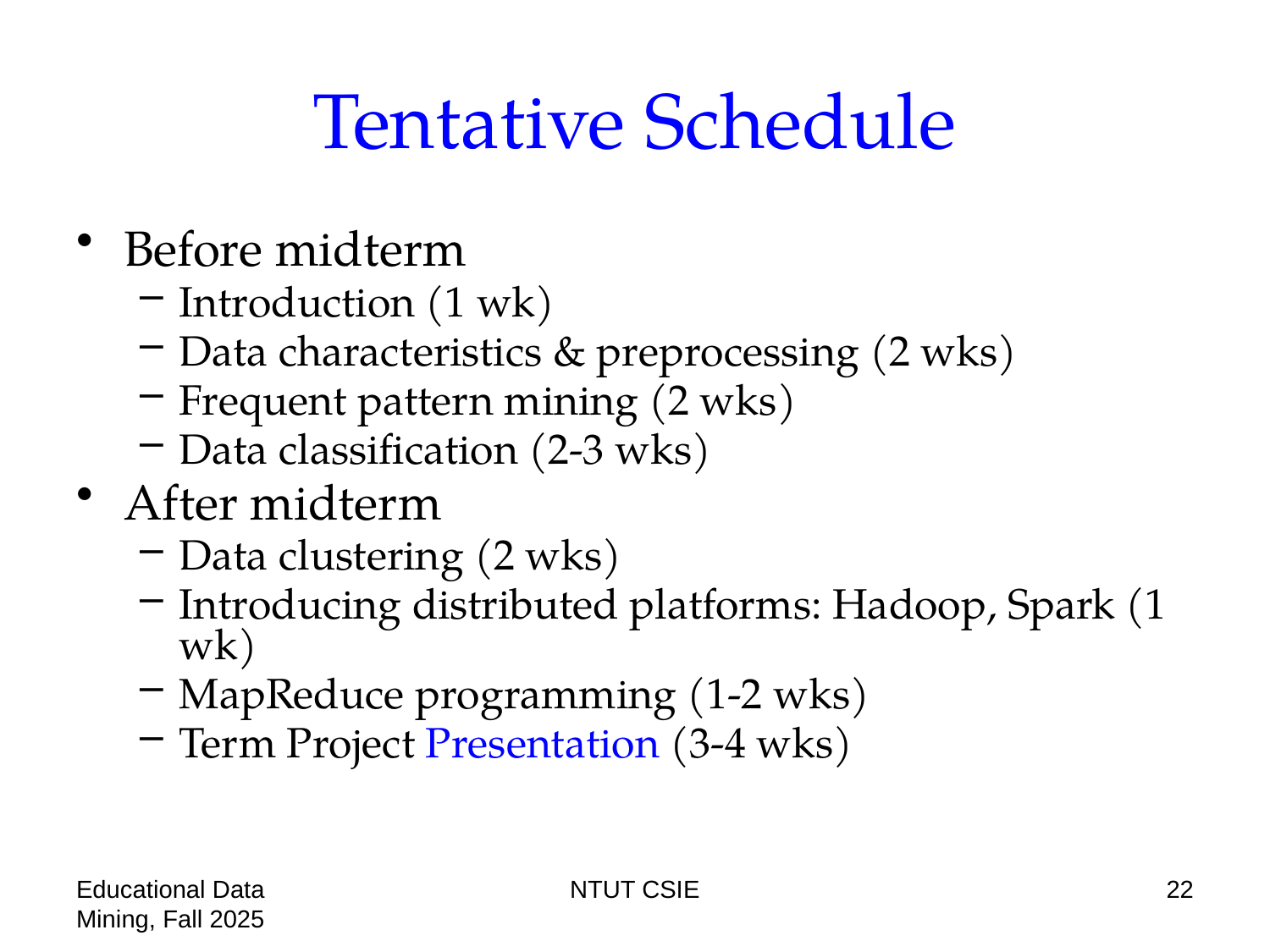

# Tentative Schedule
Before midterm
Introduction (1 wk)
Data characteristics & preprocessing (2 wks)
Frequent pattern mining (2 wks)
Data classification (2-3 wks)
After midterm
Data clustering (2 wks)
Introducing distributed platforms: Hadoop, Spark (1 wk)
MapReduce programming (1-2 wks)
Term Project Presentation (3-4 wks)

Educational Data Mining, Fall 2025
NTUT CSIE
22